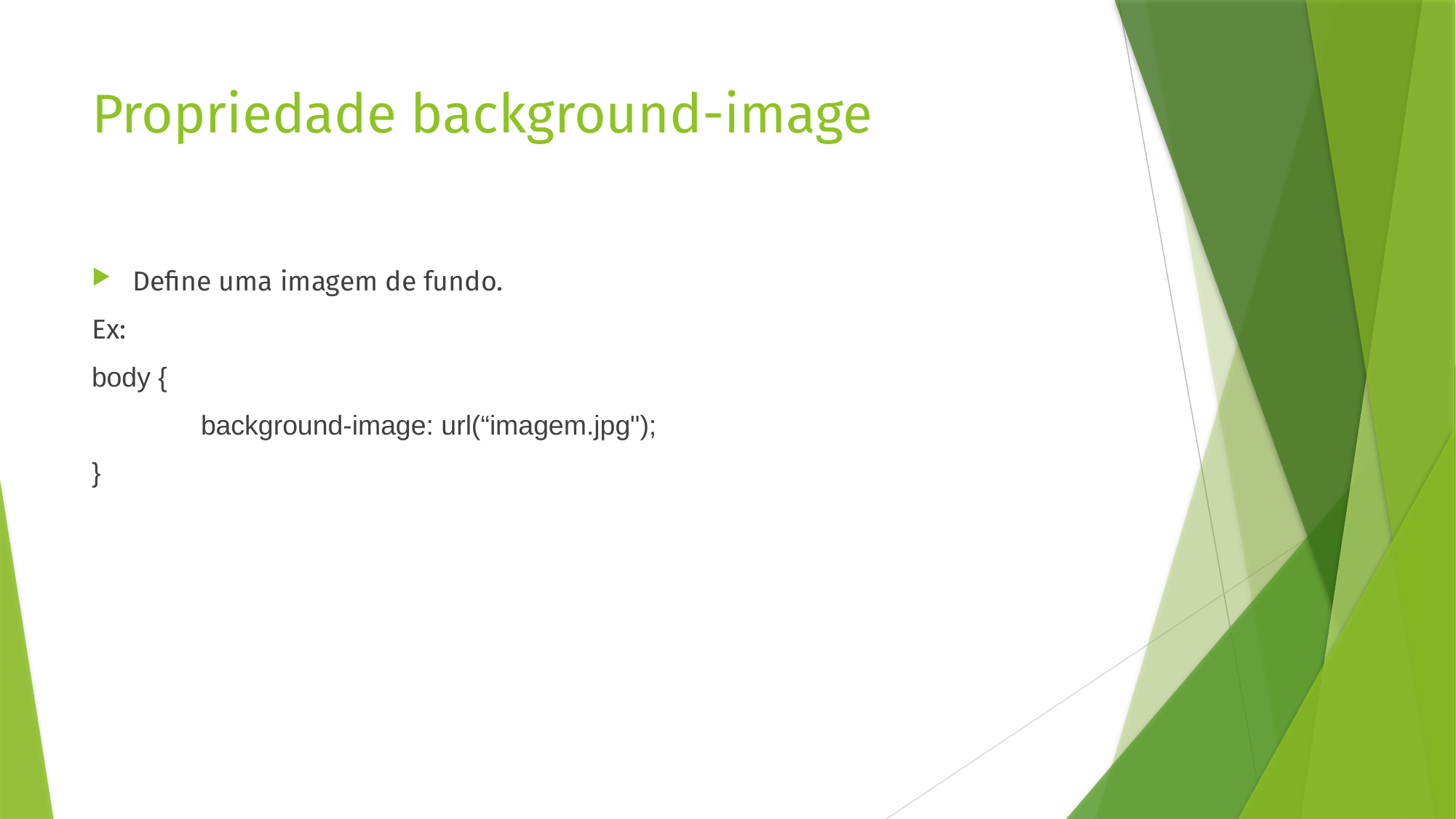

# Propriedade background-image
Define uma imagem de fundo.
Ex:
body {
	background-image: url(“imagem.jpg");
}